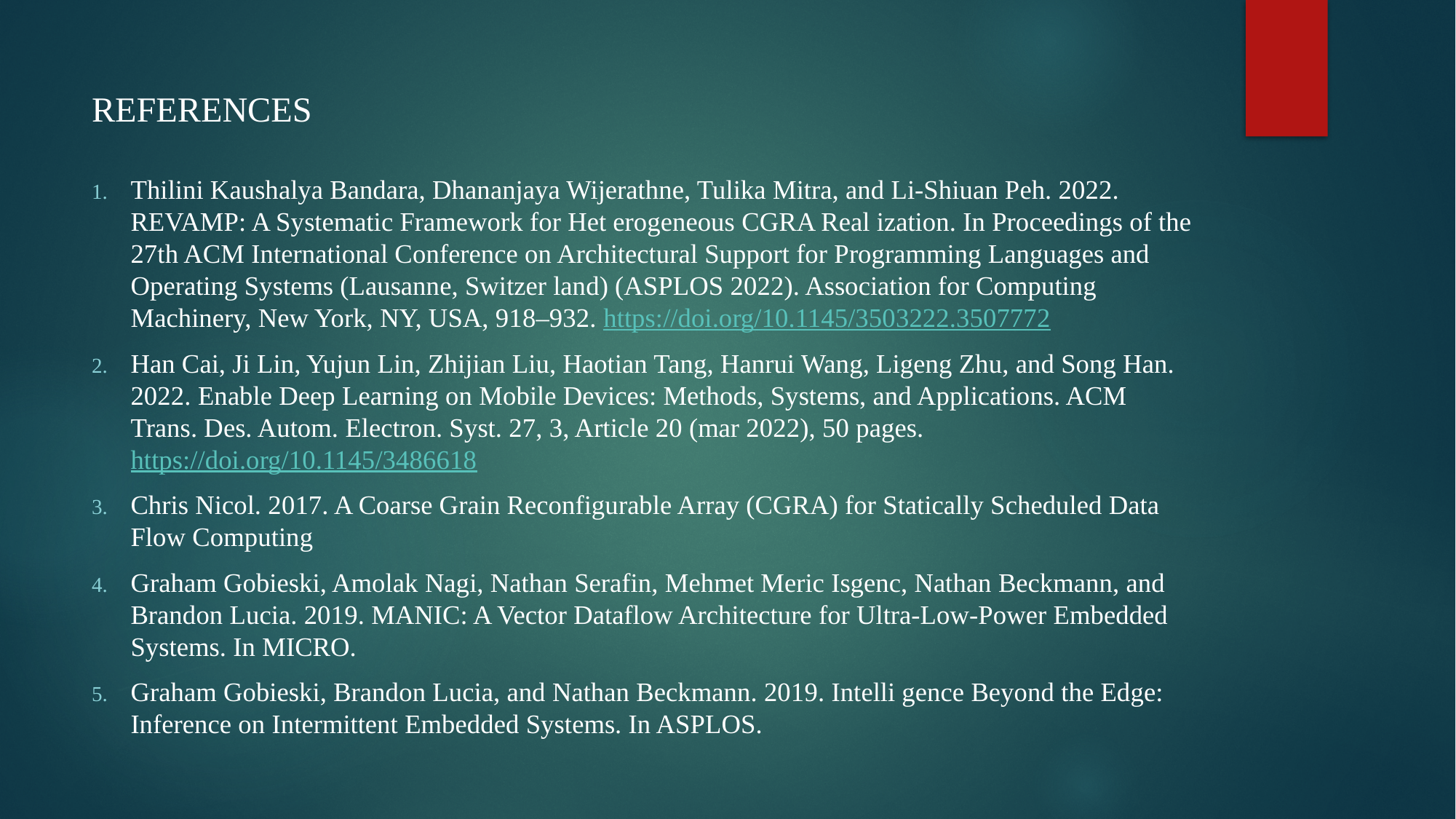

# REFERENCES
Thilini Kaushalya Bandara, Dhananjaya Wijerathne, Tulika Mitra, and Li-Shiuan Peh. 2022. REVAMP: A Systematic Framework for Het erogeneous CGRA Real ization. In Proceedings of the 27th ACM International Conference on Architectural Support for Programming Languages and Operating Systems (Lausanne, Switzer land) (ASPLOS 2022). Association for Computing Machinery, New York, NY, USA, 918–932. https://doi.org/10.1145/3503222.3507772
Han Cai, Ji Lin, Yujun Lin, Zhijian Liu, Haotian Tang, Hanrui Wang, Ligeng Zhu, and Song Han. 2022. Enable Deep Learning on Mobile Devices: Methods, Systems, and Applications. ACM Trans. Des. Autom. Electron. Syst. 27, 3, Article 20 (mar 2022), 50 pages. https://doi.org/10.1145/3486618
Chris Nicol. 2017. A Coarse Grain Reconfigurable Array (CGRA) for Statically Scheduled Data Flow Computing
Graham Gobieski, Amolak Nagi, Nathan Serafin, Mehmet Meric Isgenc, Nathan Beckmann, and Brandon Lucia. 2019. MANIC: A Vector Dataflow Architecture for Ultra-Low-Power Embedded Systems. In MICRO.
Graham Gobieski, Brandon Lucia, and Nathan Beckmann. 2019. Intelli gence Beyond the Edge: Inference on Intermittent Embedded Systems. In ASPLOS.